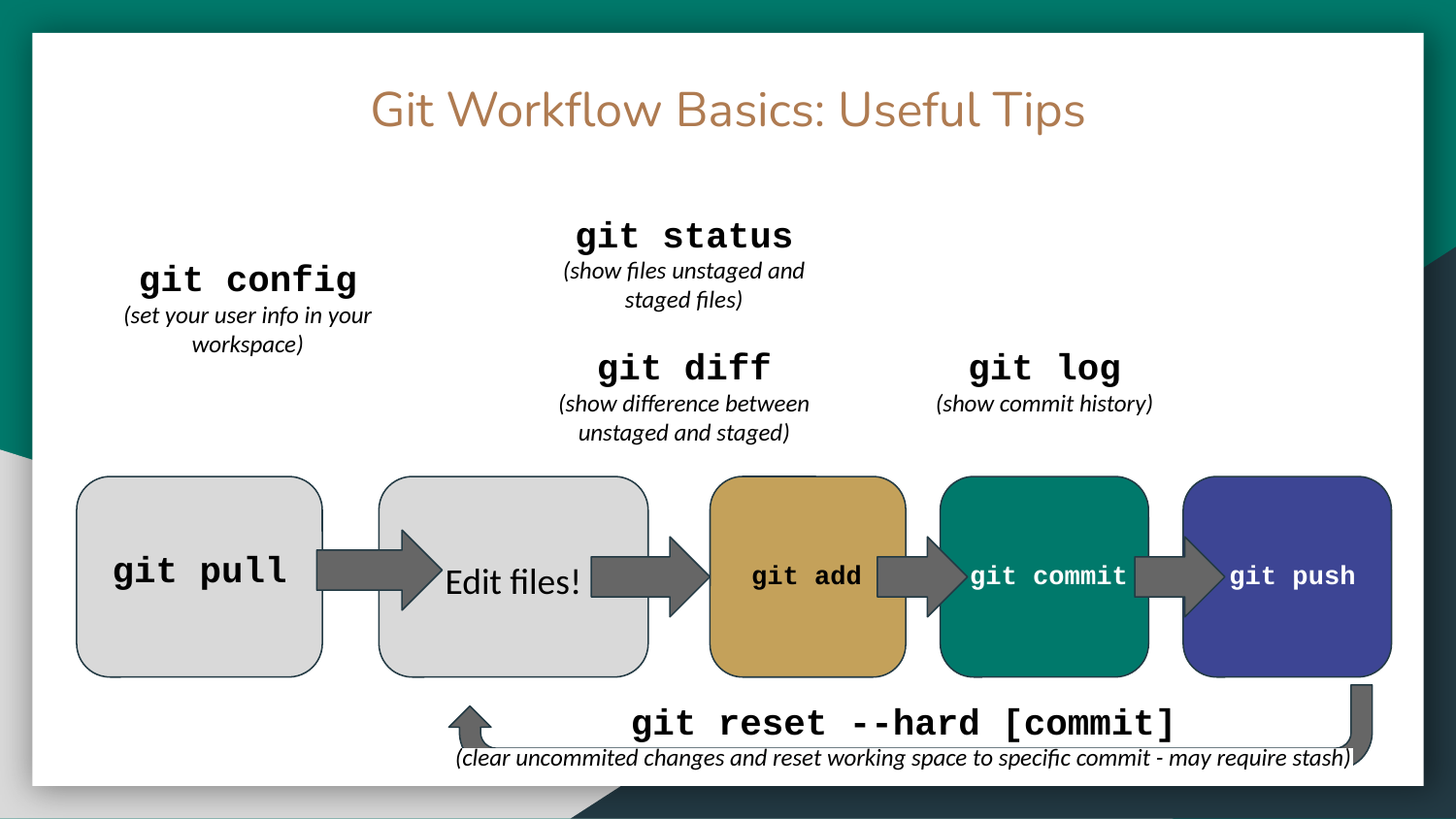

Git Workflow Basics: Useful Tips
git status
(show files unstaged and staged files)
git config
(set your user info in your workspace)
git diff
(show difference between unstaged and staged)
git log
(show commit history)

git pull
git add
git commit
git push
Edit files!

git reset --hard [commit]
(clear uncommited changes and reset working space to specific commit - may require stash)